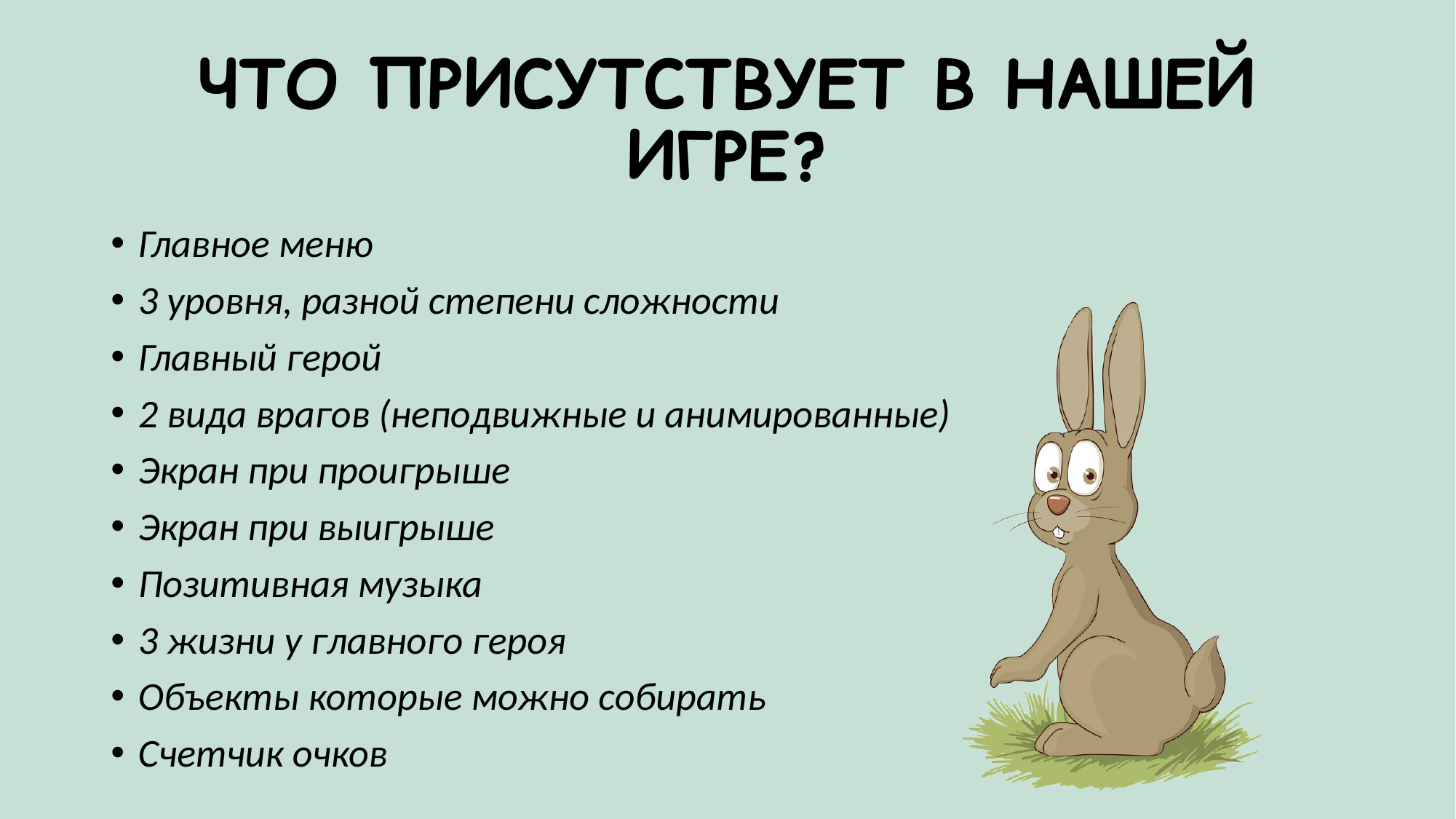

# ЧТО ПРИСУТСТВУЕТ В НАШЕЙ ИГРЕ?
Главное меню
3 уровня, разной степени сложности
Главный герой
2 вида врагов (неподвижные и анимированные)
Экран при проигрыше
Экран при выигрыше
Позитивная музыка
3 жизни у главного героя
Объекты которые можно собирать
Счетчик очков